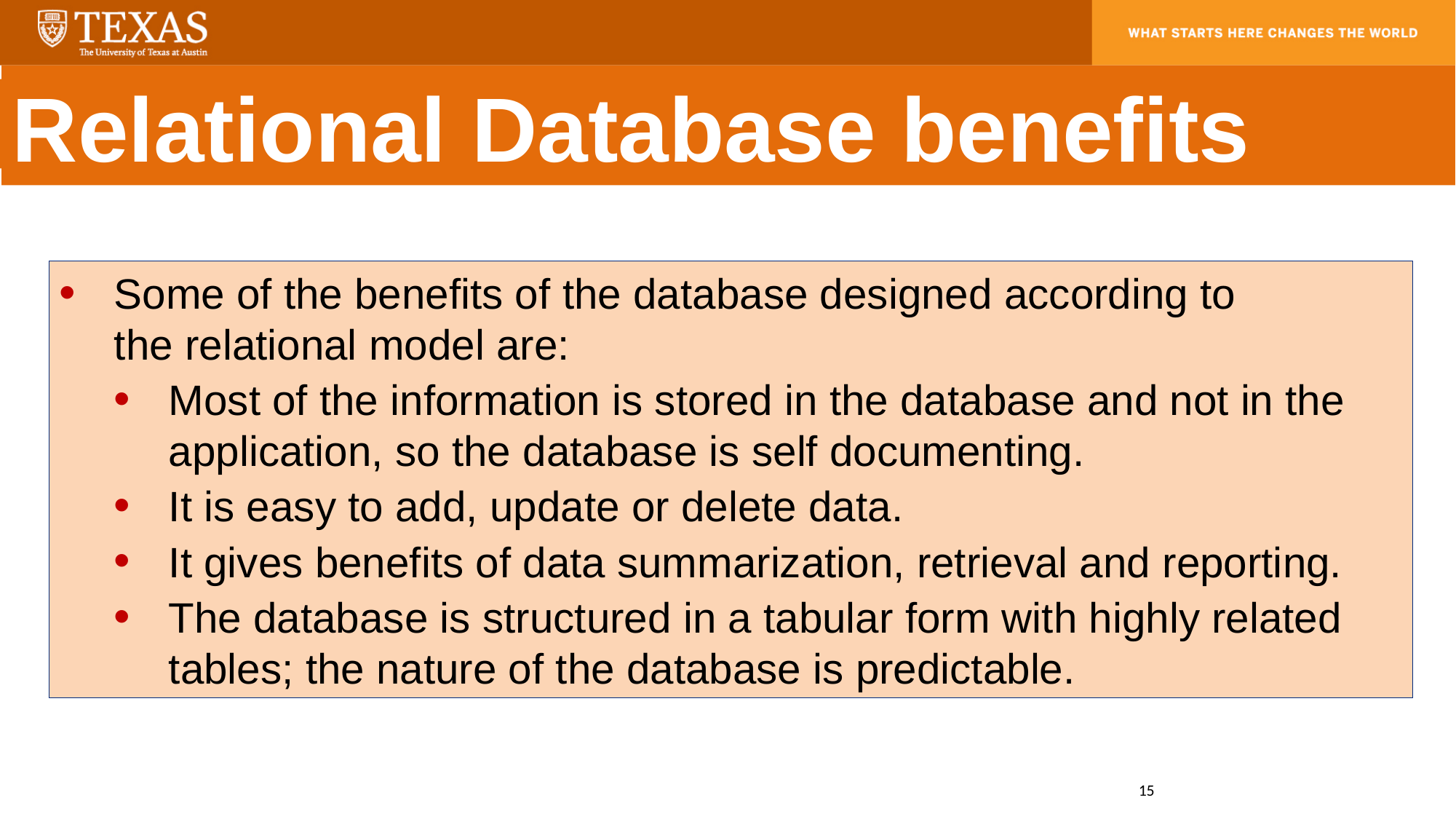

Relational Database benefits

Some of the benefits of the database designed according to
the relational model are:
Most of the information is stored in the database and not in the application, so the database is self documenting.
It is easy to add, update or delete data.
It gives benefits of data summarization, retrieval and reporting.
The database is structured in a tabular form with highly related tables; the nature of the database is predictable.
15